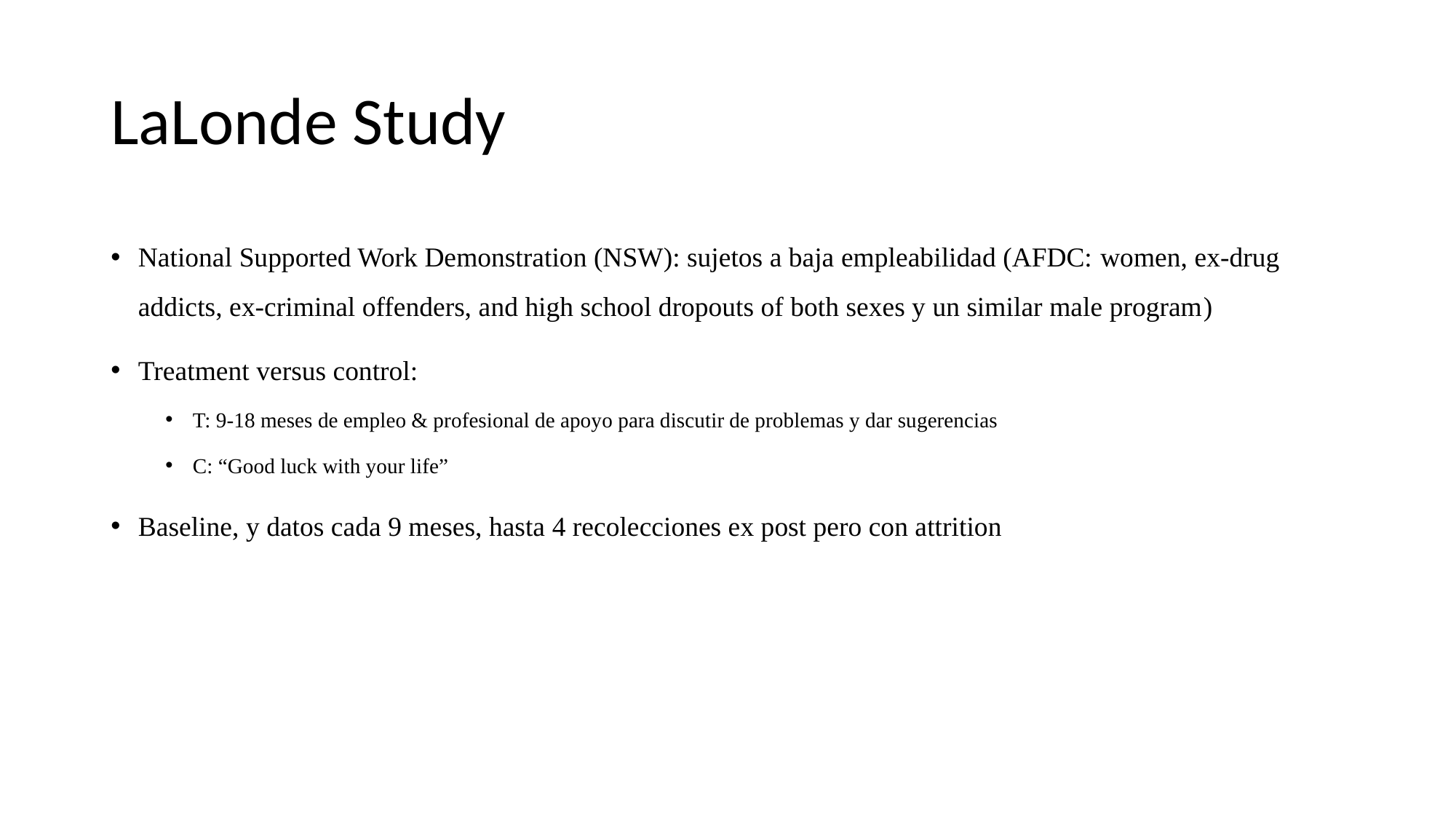

# LaLonde Study
National Supported Work Demonstration (NSW): sujetos a baja empleabilidad (AFDC: women, ex-drug addicts, ex-criminal offenders, and high school dropouts of both sexes y un similar male program)
Treatment versus control:
T: 9-18 meses de empleo & profesional de apoyo para discutir de problemas y dar sugerencias
C: “Good luck with your life”
Baseline, y datos cada 9 meses, hasta 4 recolecciones ex post pero con attrition